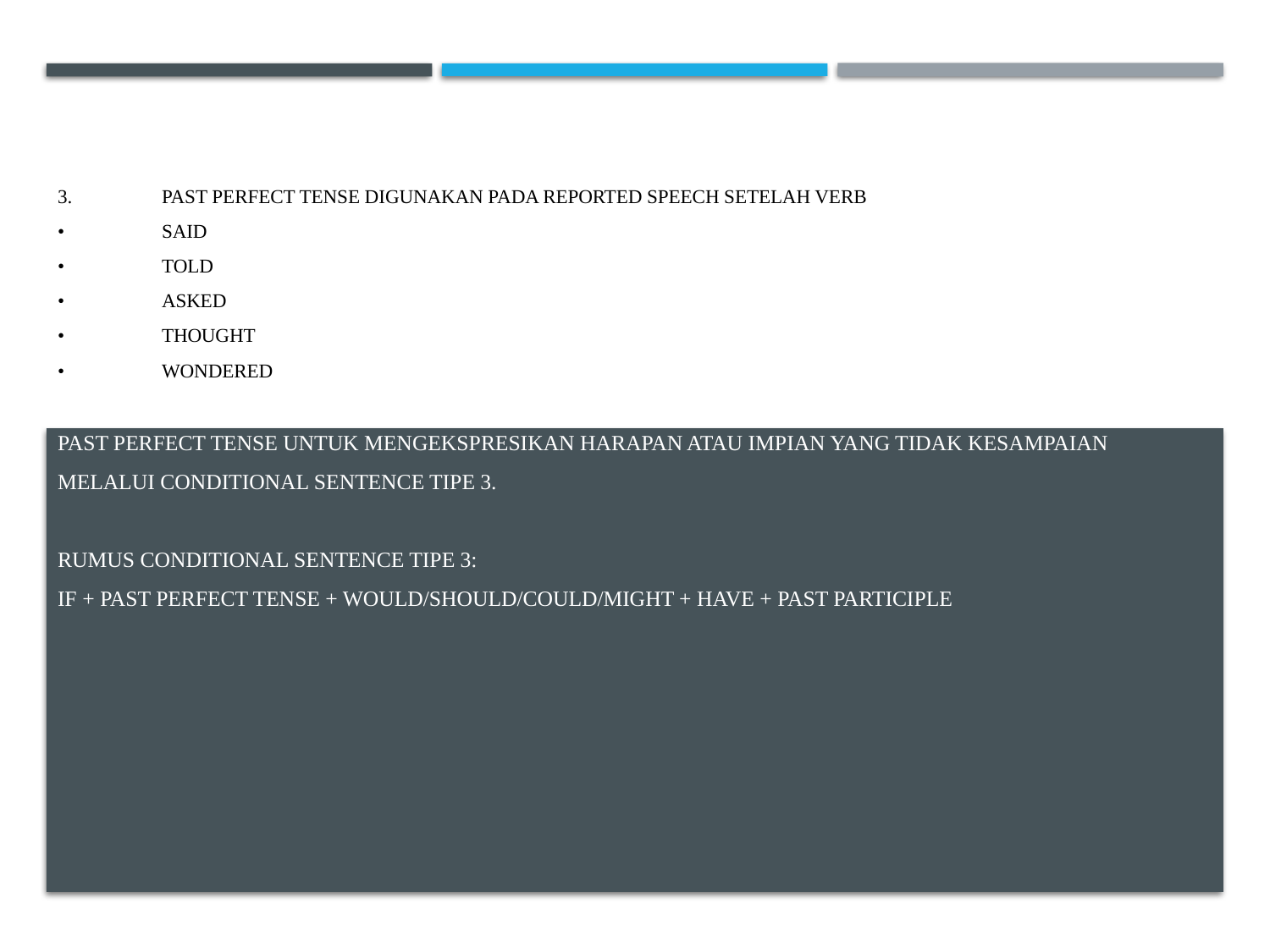

# 3.	Past perfect tense digunakan pada reported speech setelah verb •	said •	told •	asked •	thought •	wondered Past perfect tense untuk mengekspresikan harapan atau impian yang tidak kesampaian melalui conditional sentence tipe 3. Rumus conditional sentence tipe 3: if + past perfect tense + would/should/could/might + have + past participle